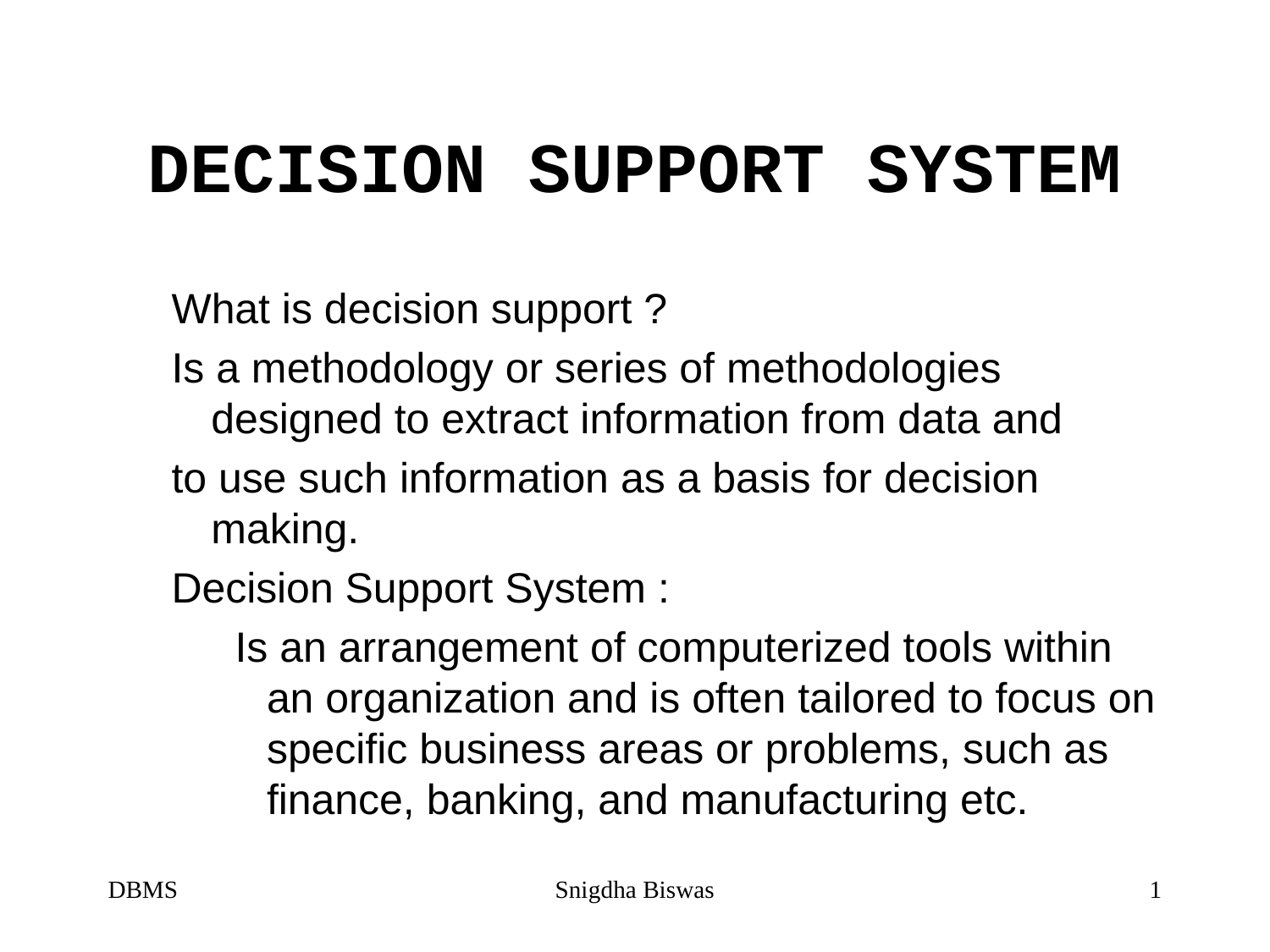

# DECISION SUPPORT SYSTEM
What is decision support ?
Is a methodology or series of methodologies designed to extract information from data and
to use such information as a basis for decision making.
Decision Support System :
Is an arrangement of computerized tools within an organization and is often tailored to focus on specific business areas or problems, such as finance, banking, and manufacturing etc.

DBMS
Snigdha Biswas
1